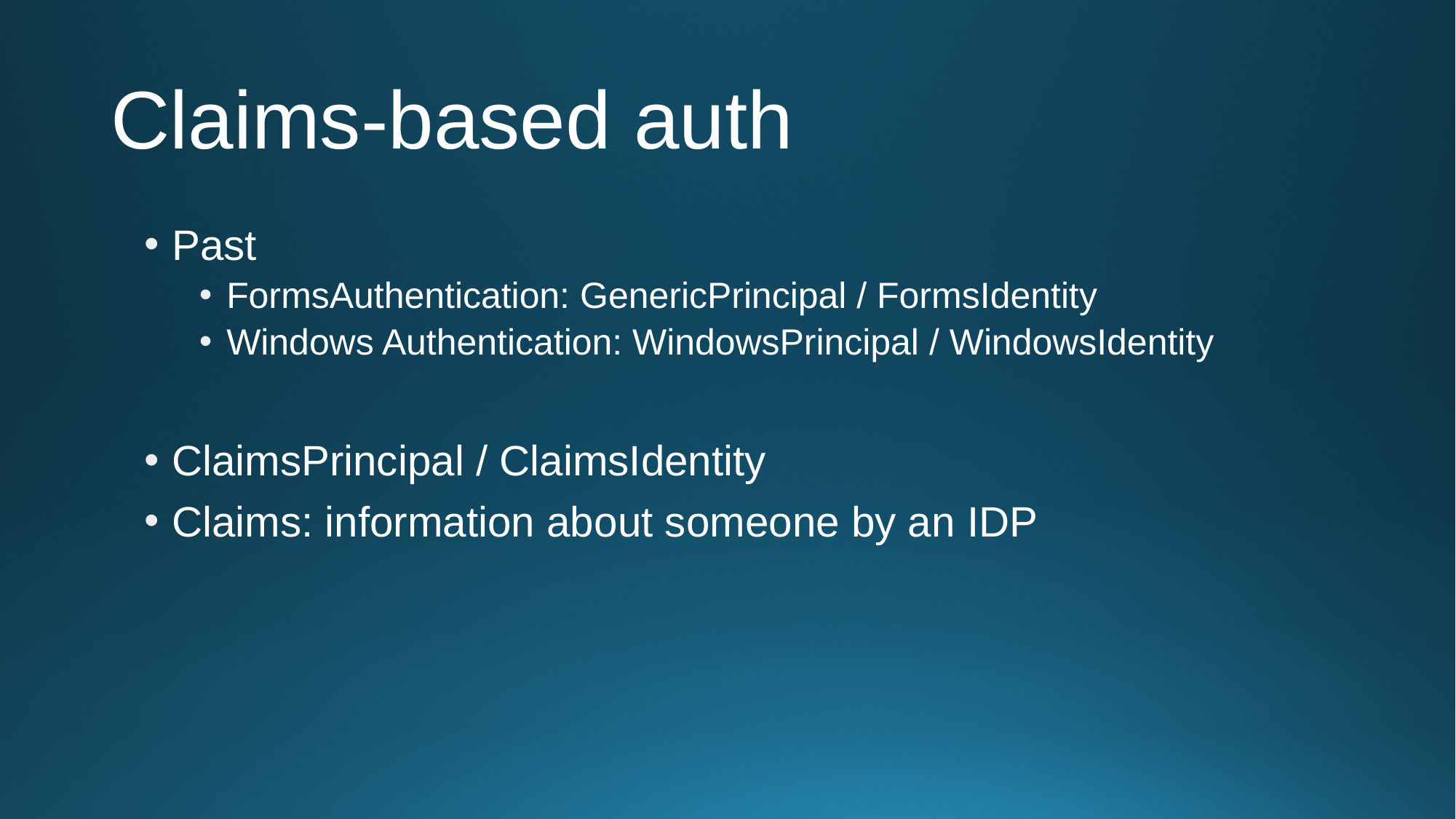

# Claims-based auth
Past
FormsAuthentication: GenericPrincipal / FormsIdentity
Windows Authentication: WindowsPrincipal / WindowsIdentity

ClaimsPrincipal / ClaimsIdentity
Claims: information about someone by an IDP